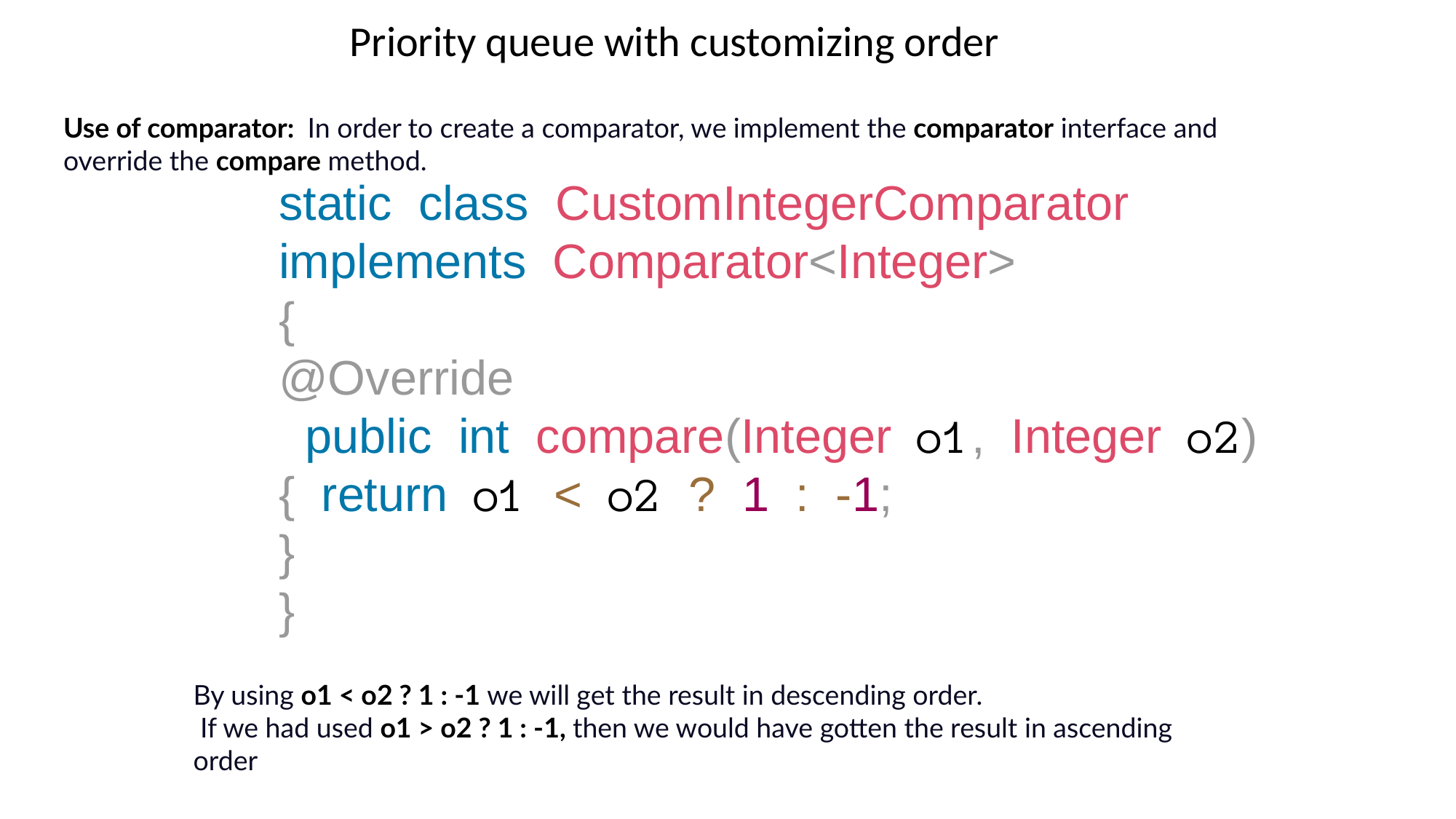

Priority queue with customizing order
Use of comparator:  In order to create a comparator, we implement the comparator interface and override the compare method.
static class CustomIntegerComparator implements Comparator<Integer>
{
@Override
 public int compare(Integer o1, Integer o2)
{ return o1 < o2 ? 1 : -1;
}
}
By using o1 < o2 ? 1 : -1 we will get the result in descending order.
 If we had used o1 > o2 ? 1 : -1, then we would have gotten the result in ascending order